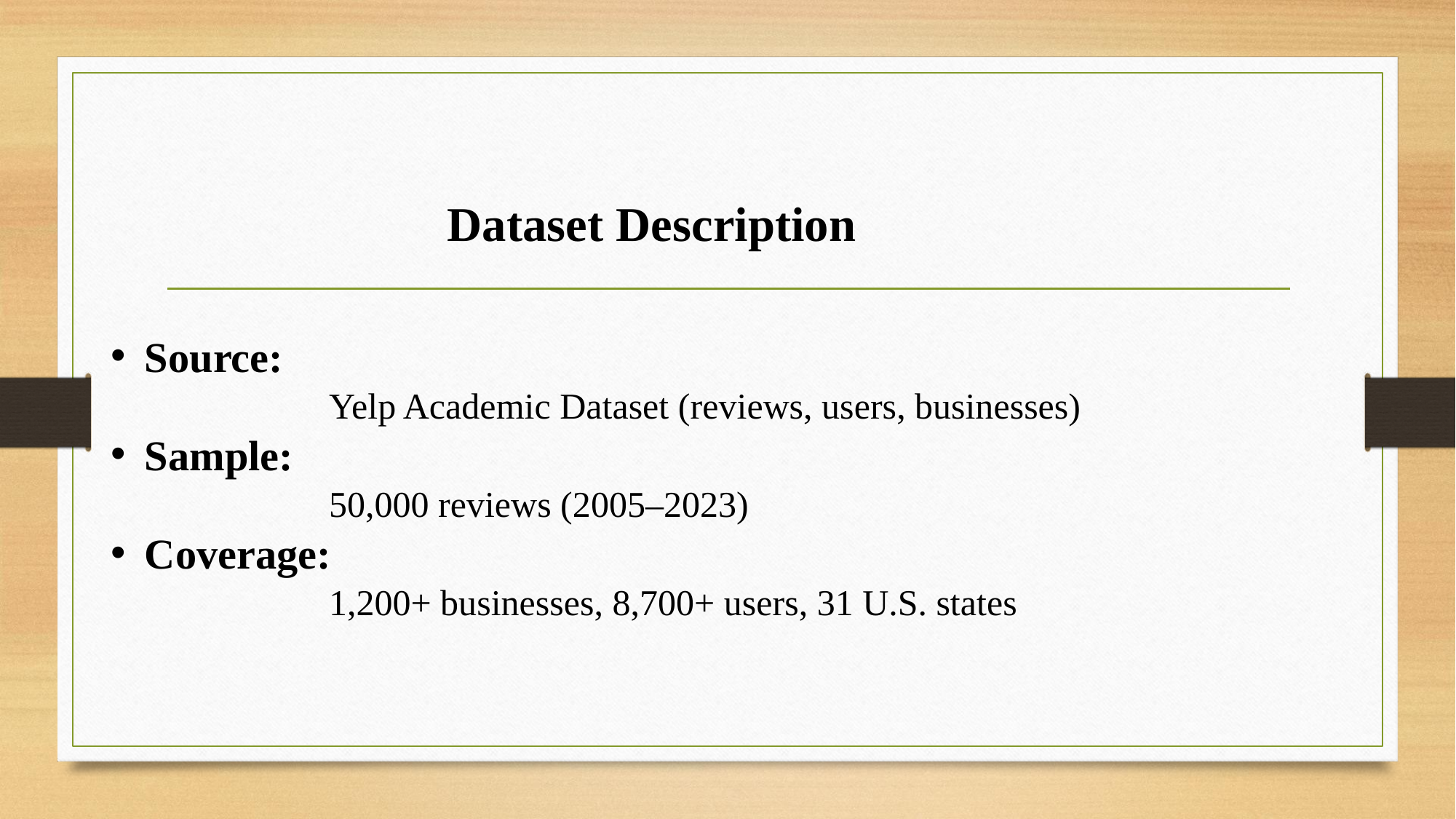

# Dataset Description

Source:
                        Yelp Academic Dataset (reviews, users, businesses)
Sample:
                        50,000 reviews (2005–2023)
Coverage:
                        1,200+ businesses, 8,700+ users, 31 U.S. states